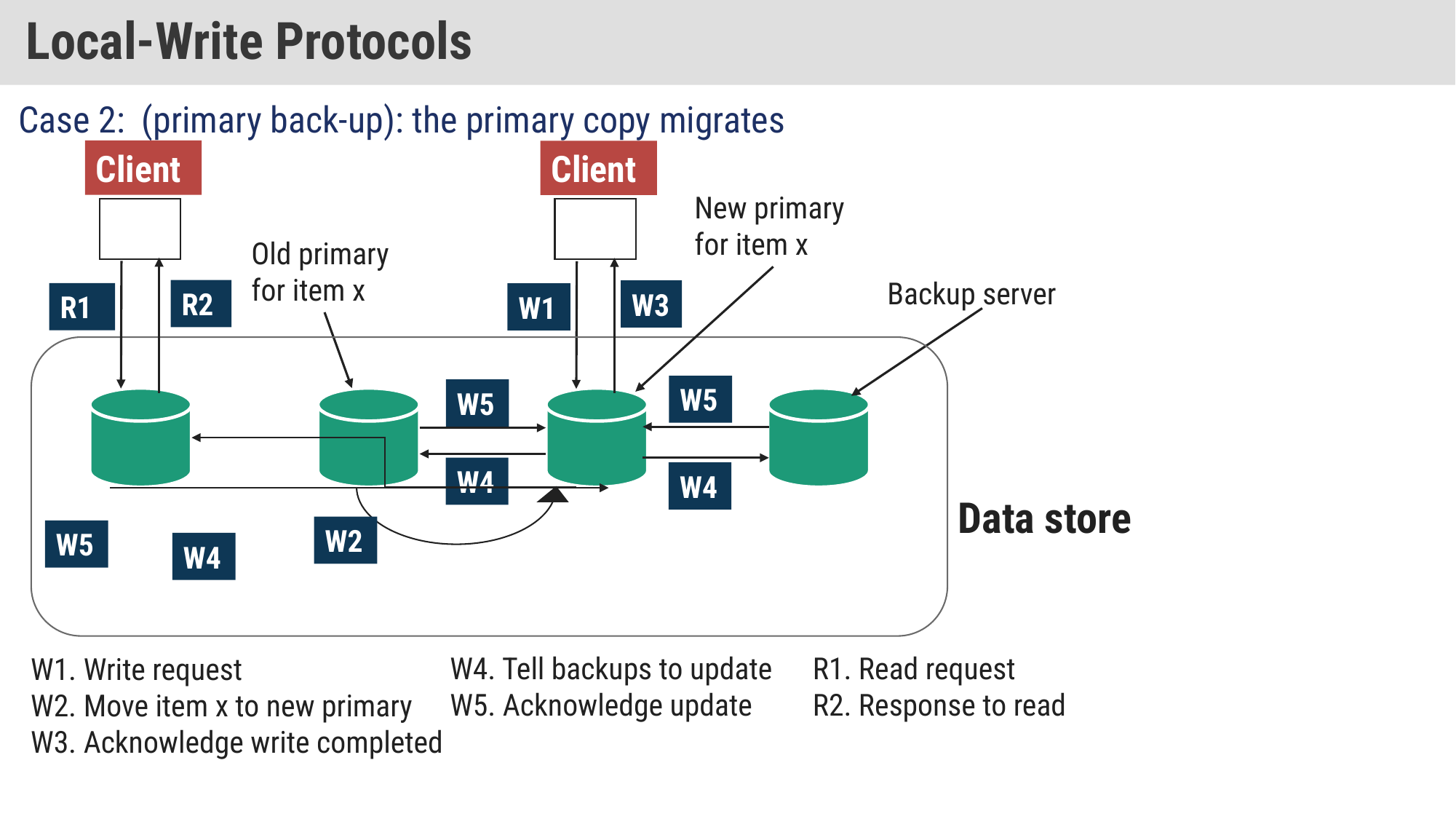

# Local-Write Protocols
Case 2:  (primary back-up): the primary copy migrates
Client
Client
New primary for item x

Old primary for item x
Backup server
R2
W3
R1
W1

W5
W5

W4
W4
Data store
W2
W5
W4
W4. Tell backups to update
W5. Acknowledge update
R1. Read request
R2. Response to read
W1. Write request
W2. Move item x to new primary
W3. Acknowledge write completed